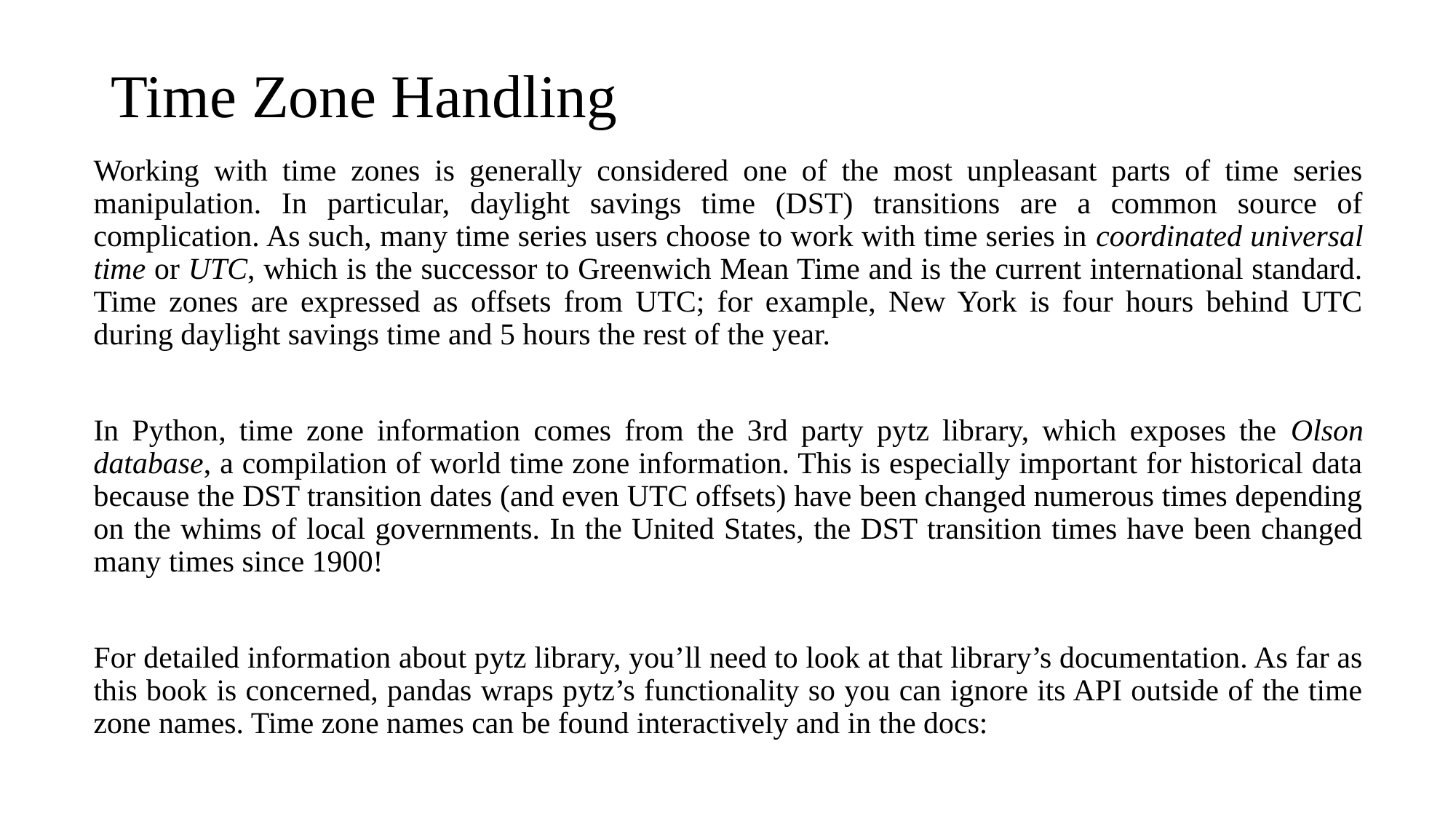

# Time Zone Handling
Working with time zones is generally considered one of the most unpleasant parts of time series manipulation. In particular, daylight savings time (DST) transitions are a common source of complication. As such, many time series users choose to work with time series in coordinated universal time or UTC, which is the successor to Greenwich Mean Time and is the current international standard. Time zones are expressed as offsets from UTC; for example, New York is four hours behind UTC during daylight savings time and 5 hours the rest of the year.

In Python, time zone information comes from the 3rd party pytz library, which exposes the Olson database, a compilation of world time zone information. This is especially important for historical data because the DST transition dates (and even UTC offsets) have been changed numerous times depending on the whims of local governments. In the United States, the DST transition times have been changed many times since 1900!

For detailed information about pytz library, you’ll need to look at that library’s documentation. As far as this book is concerned, pandas wraps pytz’s functionality so you can ignore its API outside of the time zone names. Time zone names can be found interactively and in the docs: